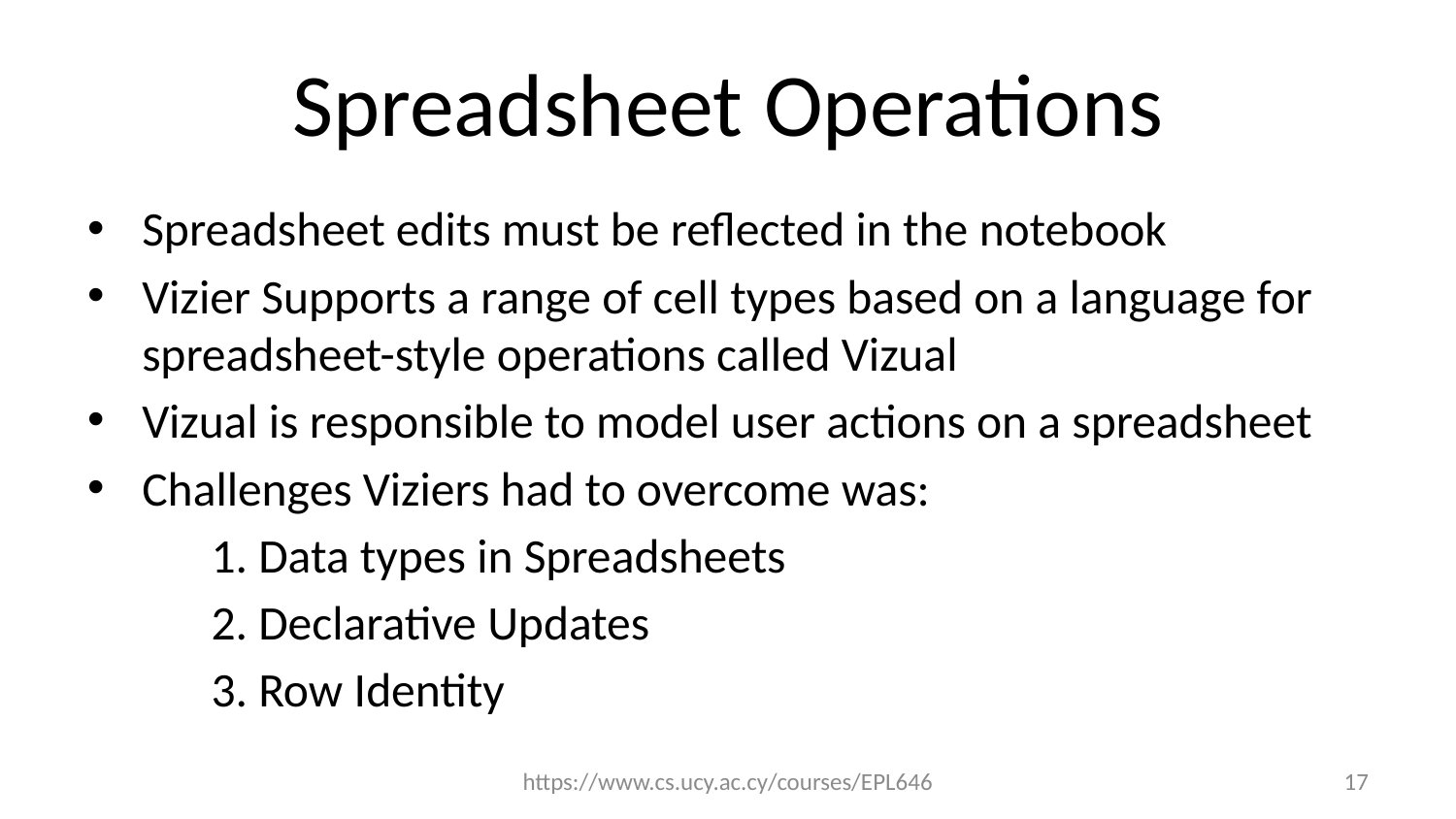

# Spreadsheet Operations
Spreadsheet edits must be reflected in the notebook
Vizier Supports a range of cell types based on a language for spreadsheet-style operations called Vizual
Vizual is responsible to model user actions on a spreadsheet
Challenges Viziers had to overcome was:
	1. Data types in Spreadsheets
	2. Declarative Updates
	3. Row Identity
https://www.cs.ucy.ac.cy/courses/EPL646
17